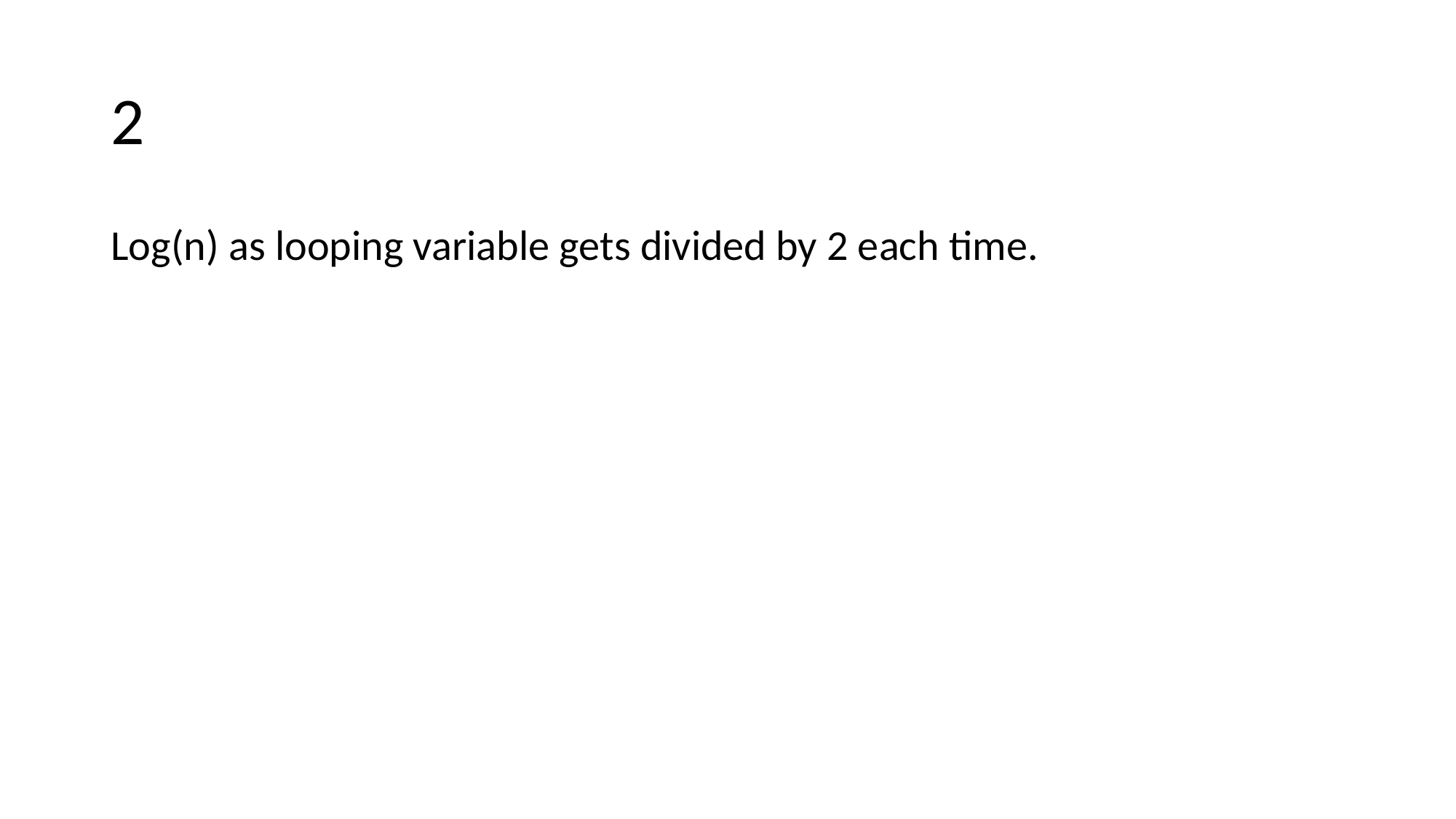

# 2
Log(n) as looping variable gets divided by 2 each time.